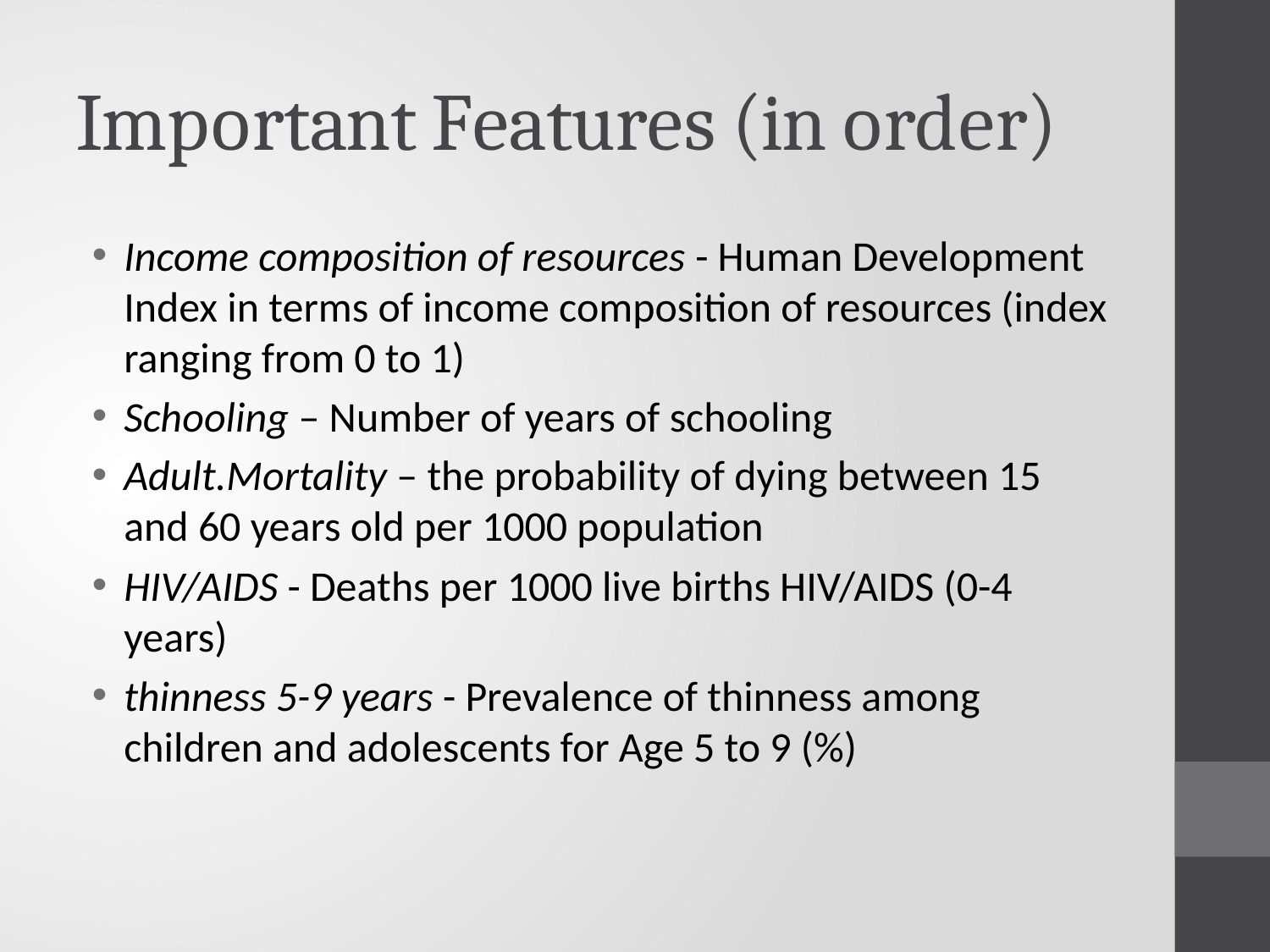

# Important Features (in order)
Income composition of resources - Human Development Index in terms of income composition of resources (index ranging from 0 to 1)
Schooling – Number of years of schooling
Adult.Mortality – the probability of dying between 15 and 60 years old per 1000 population
HIV/AIDS - Deaths per 1000 live births HIV/AIDS (0-4 years)
thinness 5-9 years - Prevalence of thinness among children and adolescents for Age 5 to 9 (%)